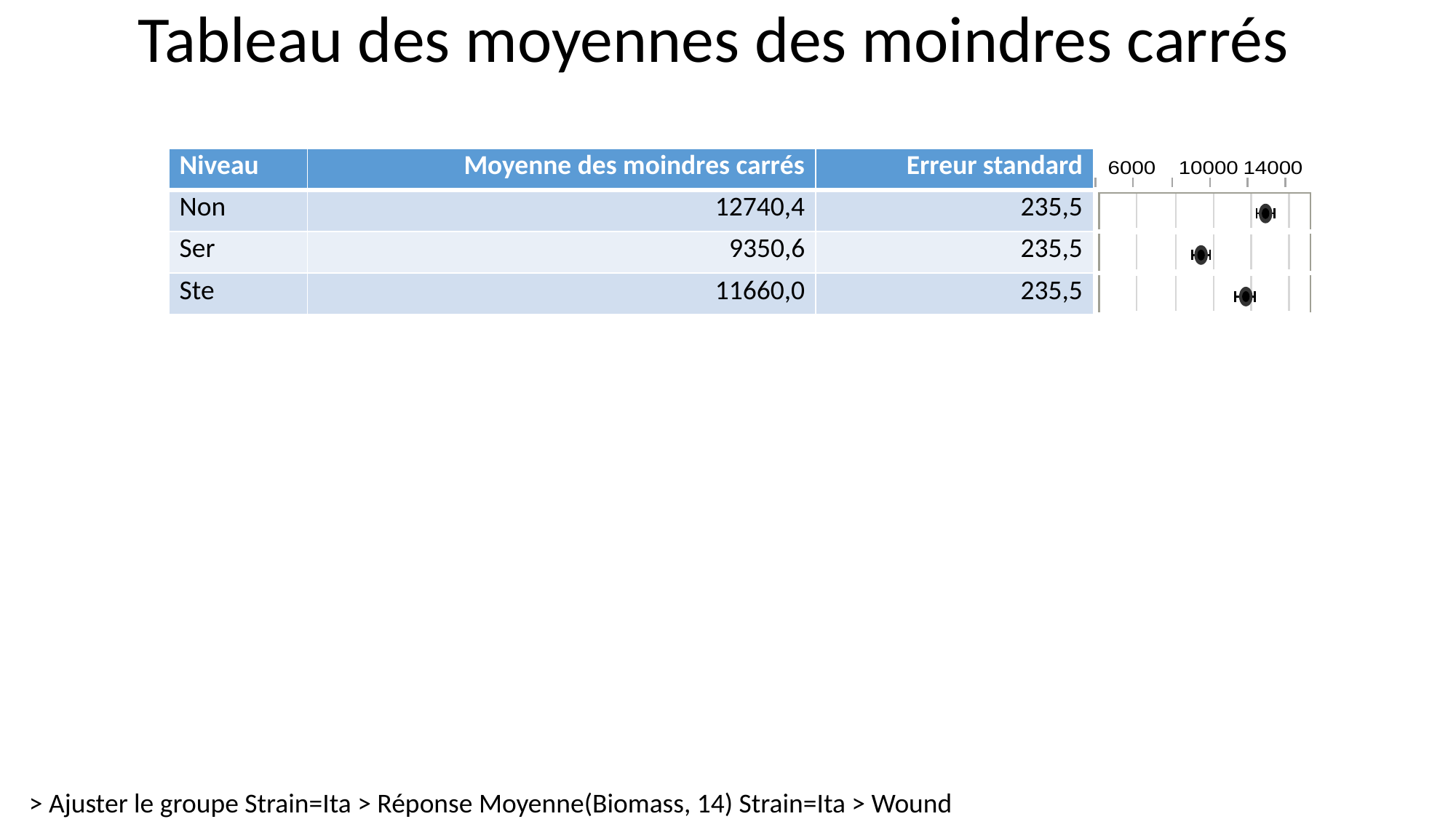

# Tableau des moyennes des moindres carrés
| Niveau | Moyenne des moindres carrés | Erreur standard |  |
| --- | --- | --- | --- |
| Non | 12740,4 | 235,5 |  |
| Ser | 9350,6 | 235,5 |  |
| Ste | 11660,0 | 235,5 |  |
> Ajuster le groupe Strain=Ita > Réponse Moyenne(Biomass, 14) Strain=Ita > Wound